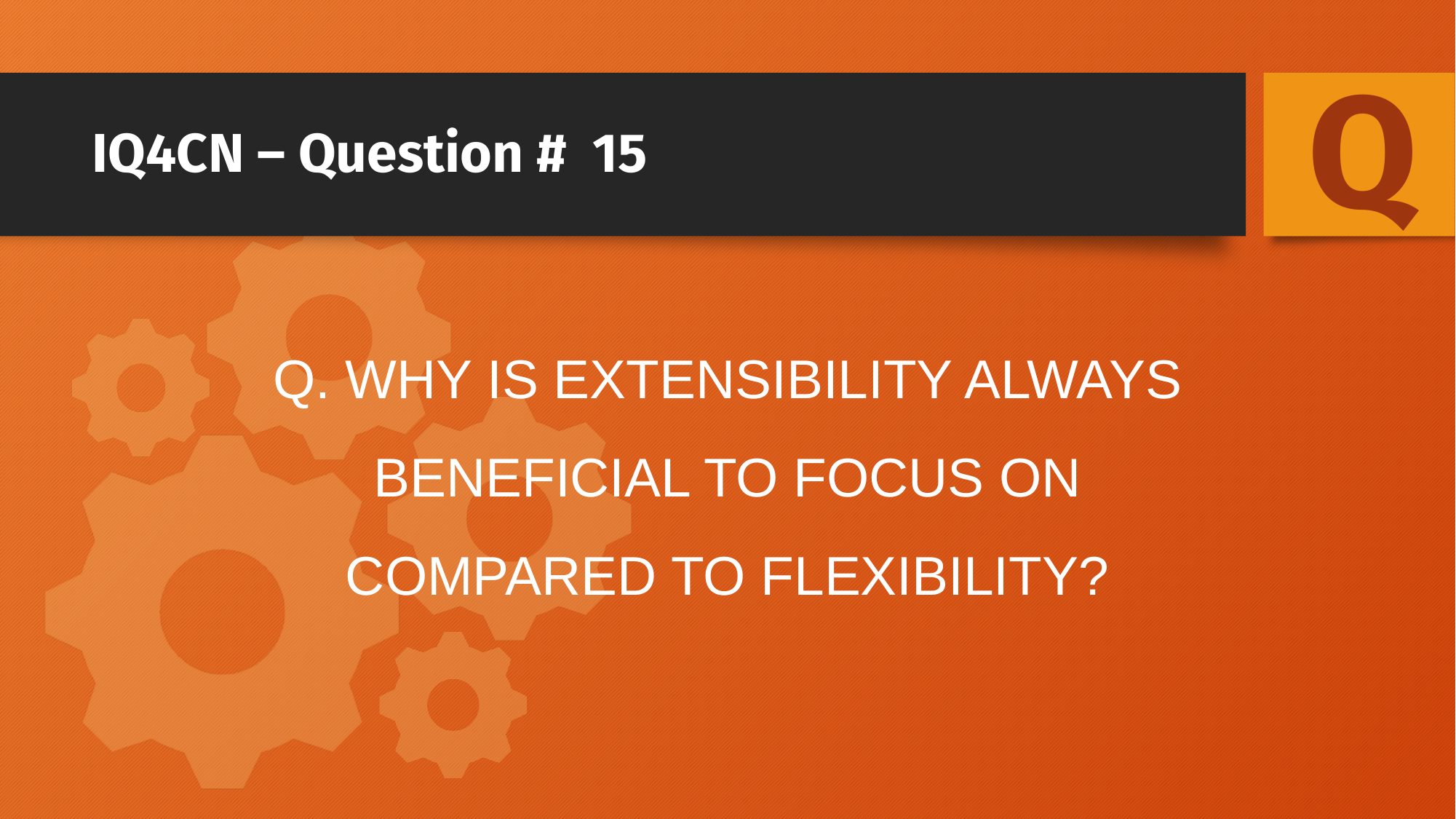

Q
# IQ4CN – Question #  15
Q. Why is EXTENSIBILITY always beneficial to focus on compared to flexibility?